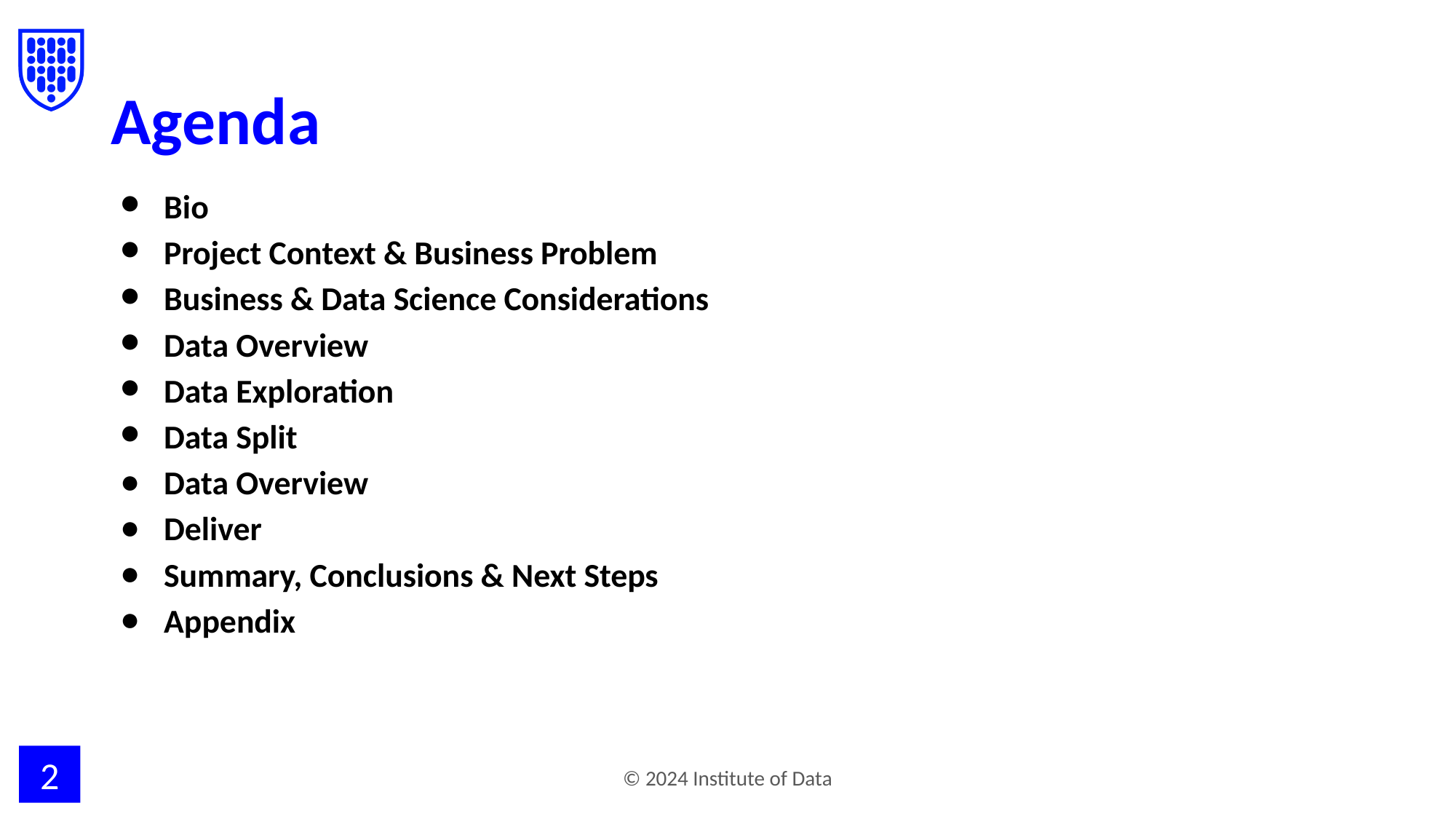

# Agenda
Bio
Project Context & Business Problem
Business & Data Science Considerations
Data Overview
Data Exploration
Data Split
Data Overview
Deliver
Summary, Conclusions & Next Steps
Appendix